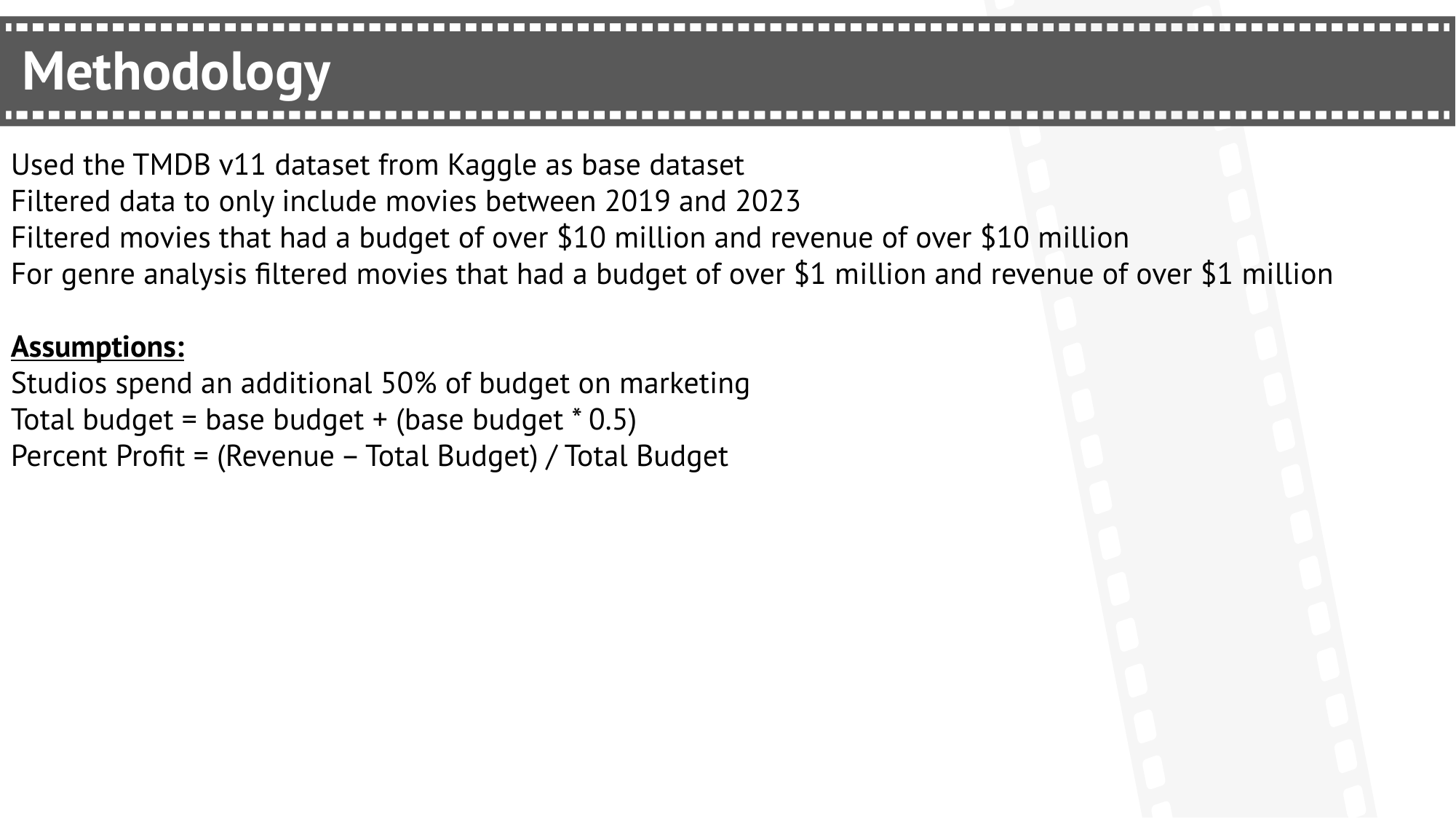

Methodology
Used the TMDB v11 dataset from Kaggle as base dataset
Filtered data to only include movies between 2019 and 2023
Filtered movies that had a budget of over $10 million and revenue of over $10 million
For genre analysis filtered movies that had a budget of over $1 million and revenue of over $1 million

Assumptions:
Studios spend an additional 50% of budget on marketing
Total budget = base budget + (base budget * 0.5)
Percent Profit = (Revenue – Total Budget) / Total Budget